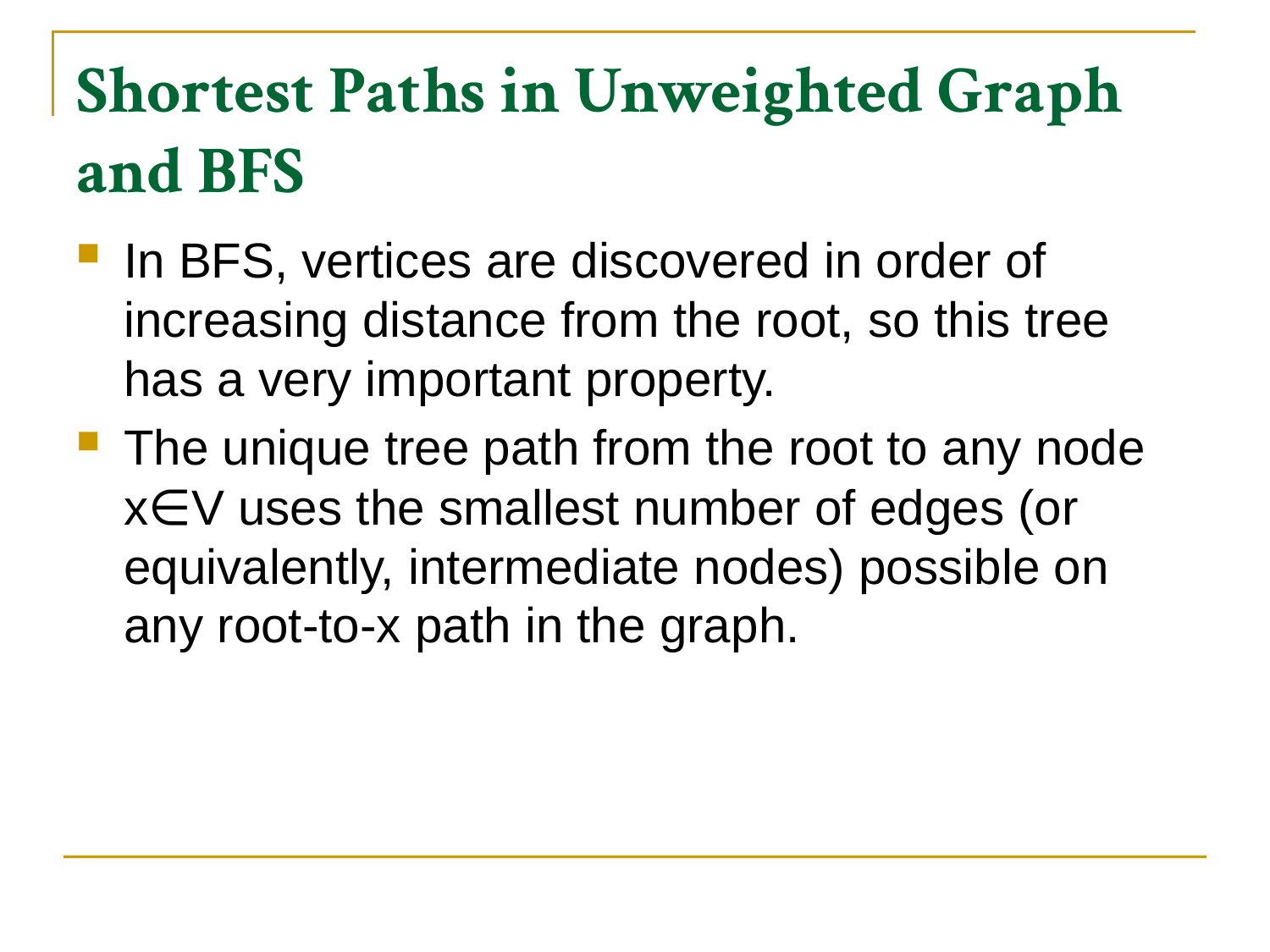

# Shortest Paths in Unweighted Graph and BFS
In BFS, vertices are discovered in order of increasing distance from the root, so this tree has a very important property.
The unique tree path from the root to any node x∈V uses the smallest number of edges (or equivalently, intermediate nodes) possible on any root-to-x path in the graph.